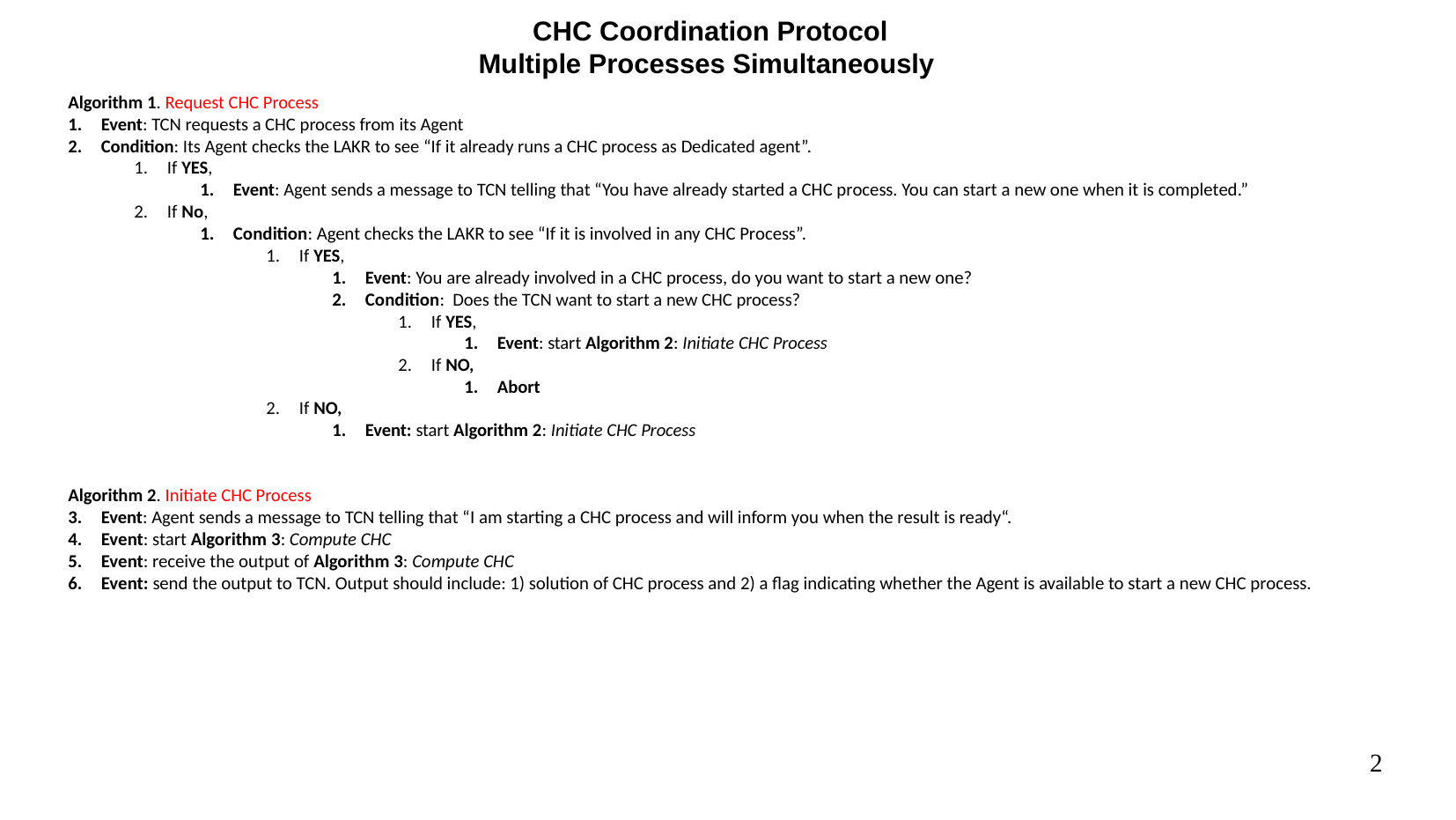

CHC Coordination Protocol
Multiple Processes Simultaneously
Algorithm 1. Request CHC Process
Event: TCN requests a CHC process from its Agent
Condition: Its Agent checks the LAKR to see “If it already runs a CHC process as Dedicated agent”.
If YES,
Event: Agent sends a message to TCN telling that “You have already started a CHC process. You can start a new one when it is completed.”
If No,
Condition: Agent checks the LAKR to see “If it is involved in any CHC Process”.
If YES,
Event: You are already involved in a CHC process, do you want to start a new one?
Condition:  Does the TCN want to start a new CHC process?
If YES,
Event: start Algorithm 2: Initiate CHC Process
If NO,
Abort
If NO,
Event: start Algorithm 2: Initiate CHC Process

Algorithm 2. Initiate CHC Process
Event: Agent sends a message to TCN telling that “I am starting a CHC process and will inform you when the result is ready“.
Event: start Algorithm 3: Compute CHC
Event: receive the output of Algorithm 3: Compute CHC
Event: send the output to TCN. Output should include: 1) solution of CHC process and 2) a flag indicating whether the Agent is available to start a new CHC process.

2